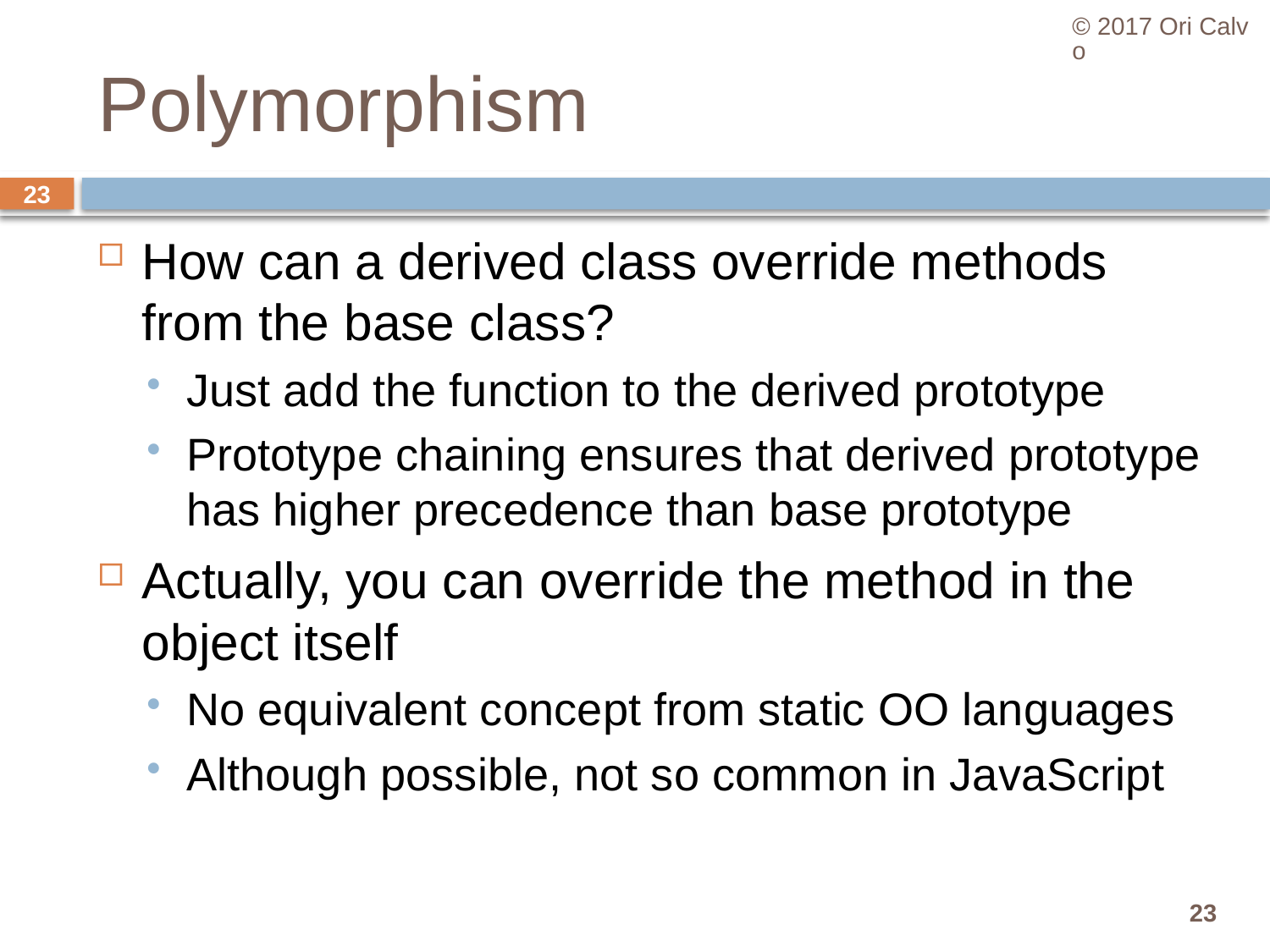

© 2017 Ori Calvo
# Polymorphism
23
How can a derived class override methods from the base class?
Just add the function to the derived prototype
Prototype chaining ensures that derived prototype has higher precedence than base prototype
Actually, you can override the method in the object itself
No equivalent concept from static OO languages
Although possible, not so common in JavaScript